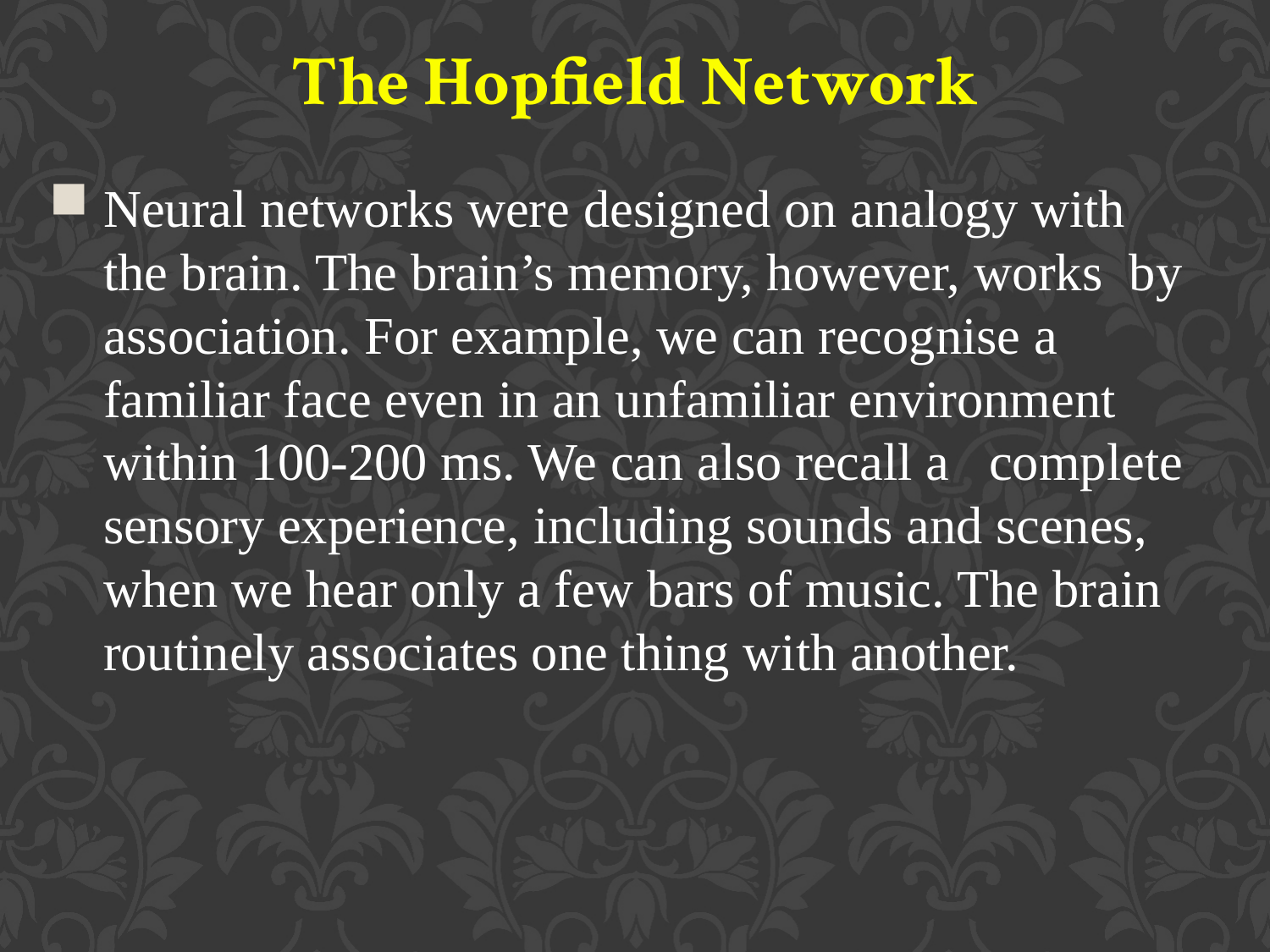

The Hopfield Network
Neural networks were designed on analogy with the brain. The brain’s memory, however, works  by association. For example, we can recognise a familiar face even in an unfamiliar environment within 100-200 ms. We can also recall a   complete sensory experience, including sounds and scenes, when we hear only a few bars of music. The brain routinely associates one thing with another.